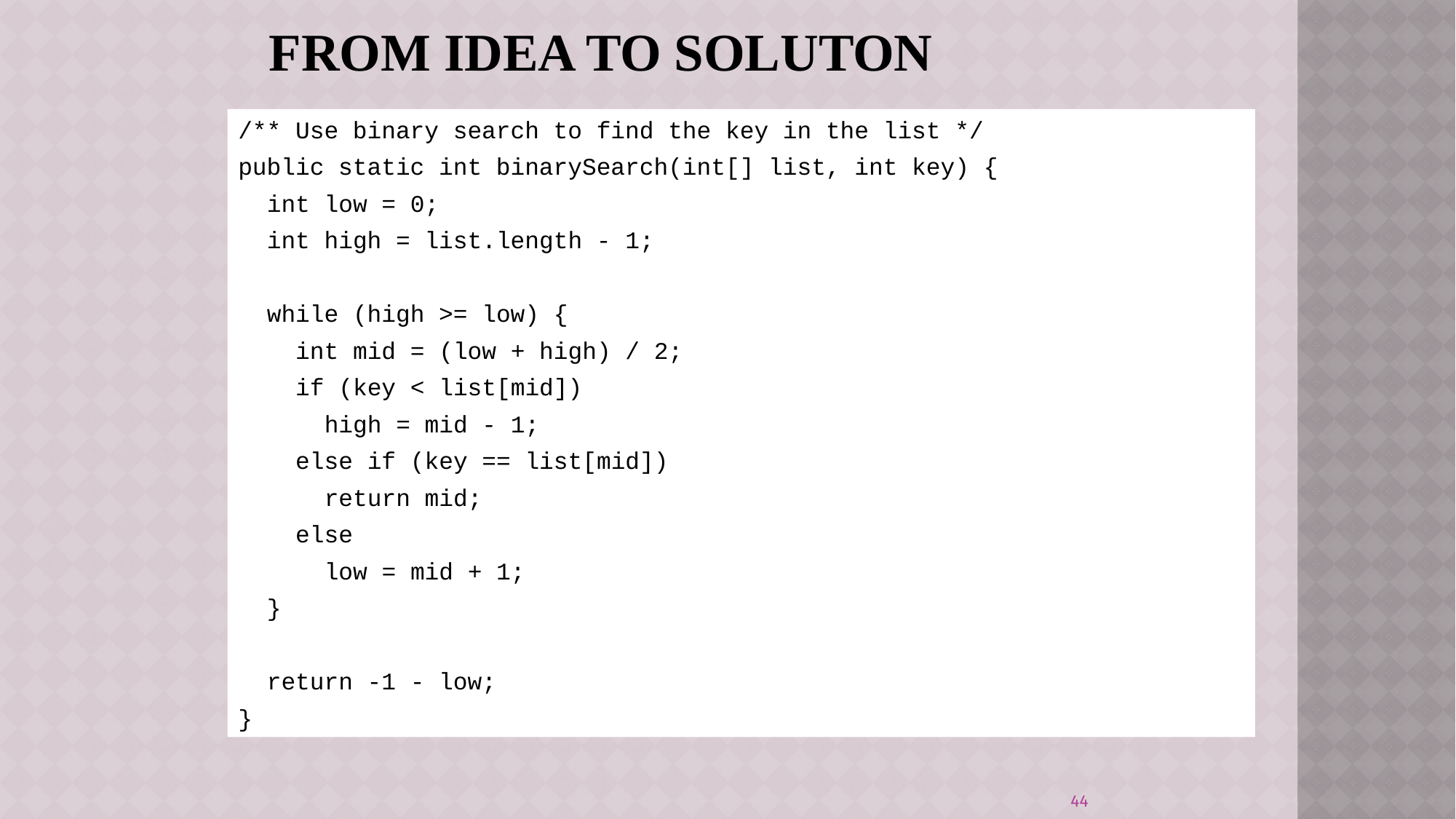

# From Idea to Soluton
/** Use binary search to find the key in the list */
public static int binarySearch(int[] list, int key) {
  int low = 0;
  int high = list.length - 1;

  while (high >= low) {
    int mid = (low + high) / 2;
    if (key < list[mid])
      high = mid - 1;
    else if (key == list[mid])
      return mid;
    else
      low = mid + 1;
  }

  return -1 - low;
}
44